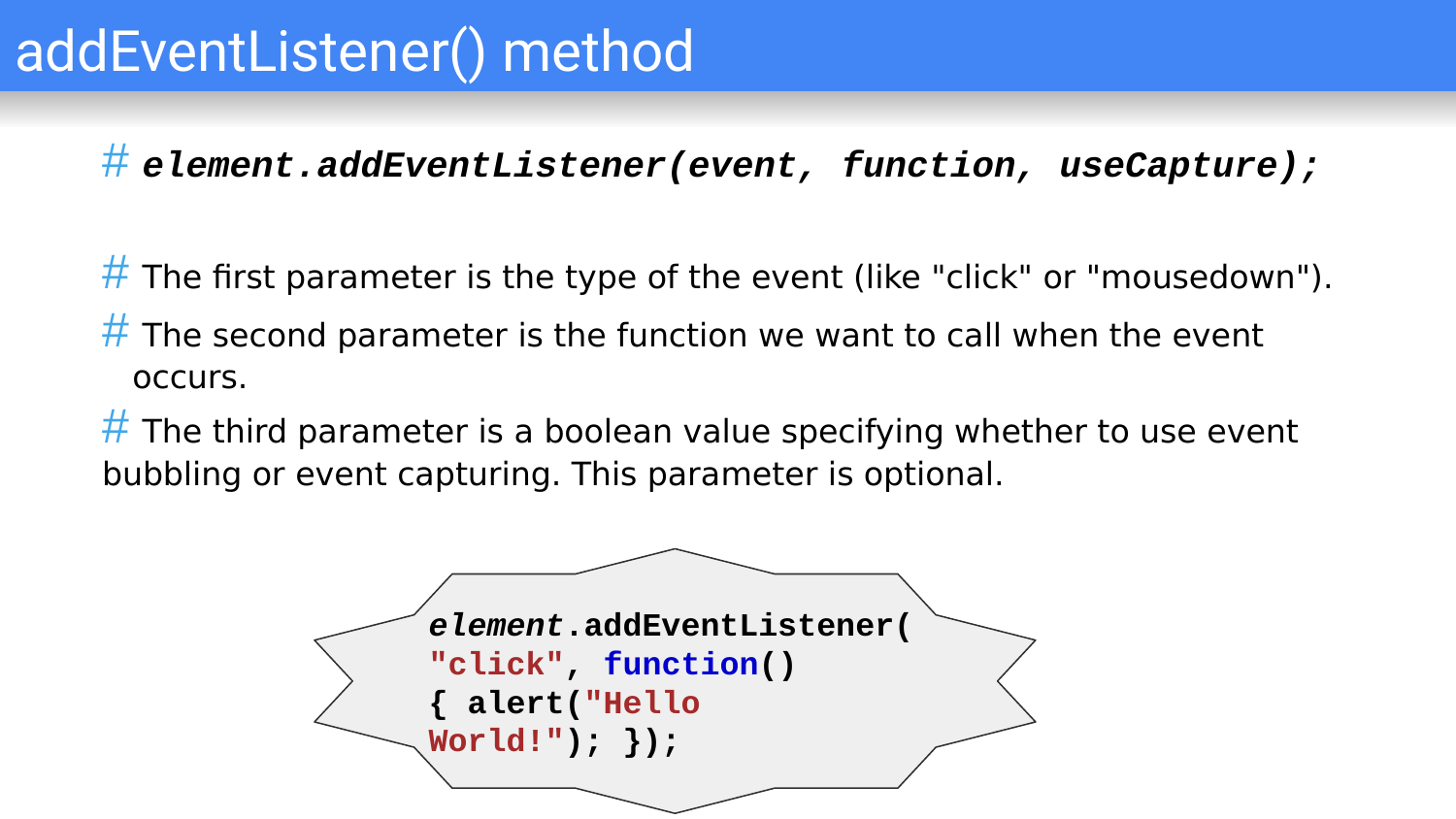

addEventListener() method

# element.addEventListener(event, function, useCapture);

# The first parameter is the type of the event (like "click" or "mousedown").
# The second parameter is the function we want to call when the event            occurs.
# The third parameter is a boolean value specifying whether to use event bubbling or event capturing. This parameter is optional.

element.addEventListener("click", function(){ alert("Hello World!"); });